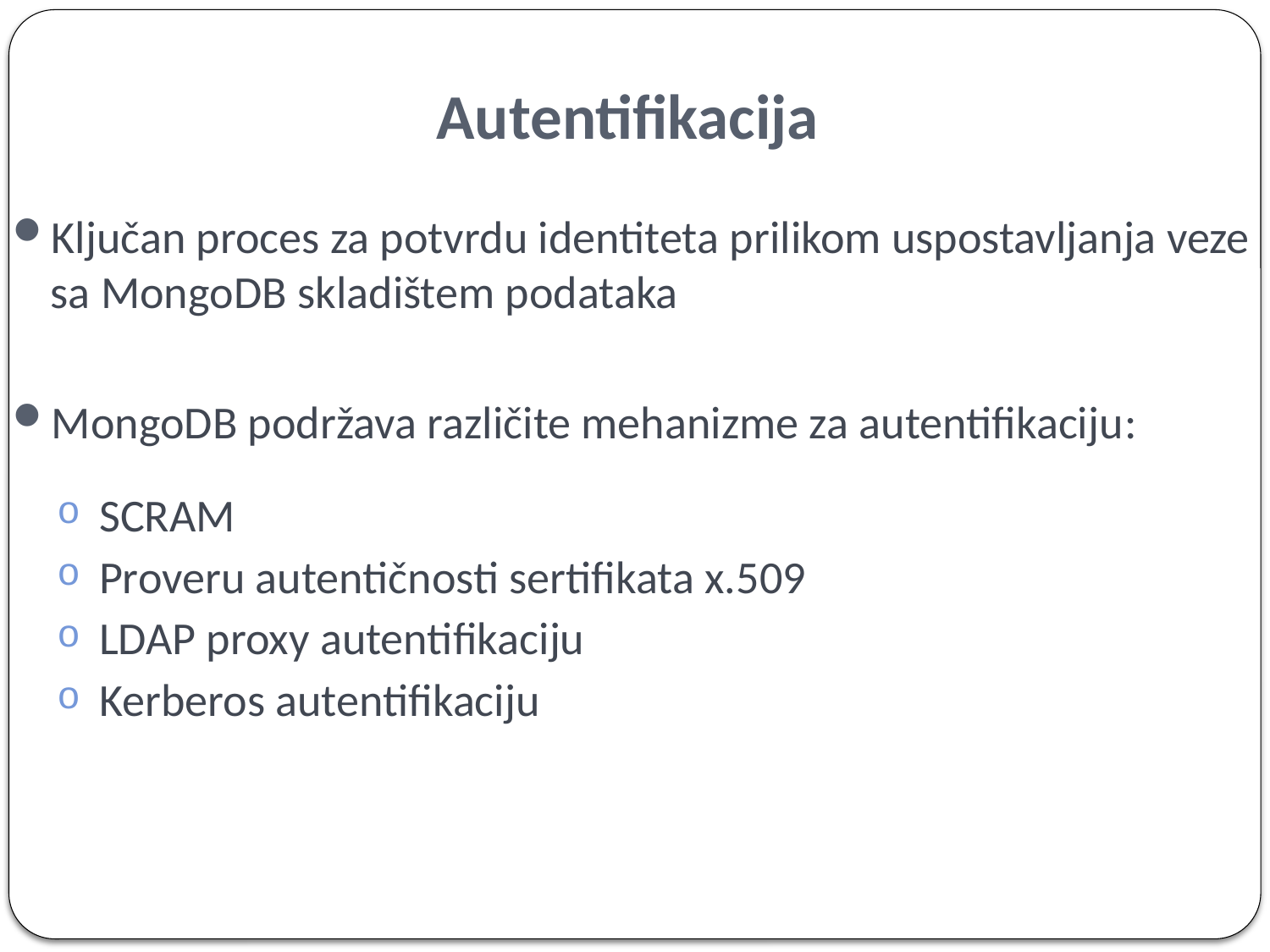

# Autentifikacija
Ključan proces za potvrdu identiteta prilikom uspostavljanja veze sa MongoDB skladištem podataka

MongoDB podržava različite mehanizme za autentifikaciju:

 SCRAM
 Proveru autentičnosti sertifikata x.509
 LDAP proxy autentifikaciju
 Kerberos autentifikaciju